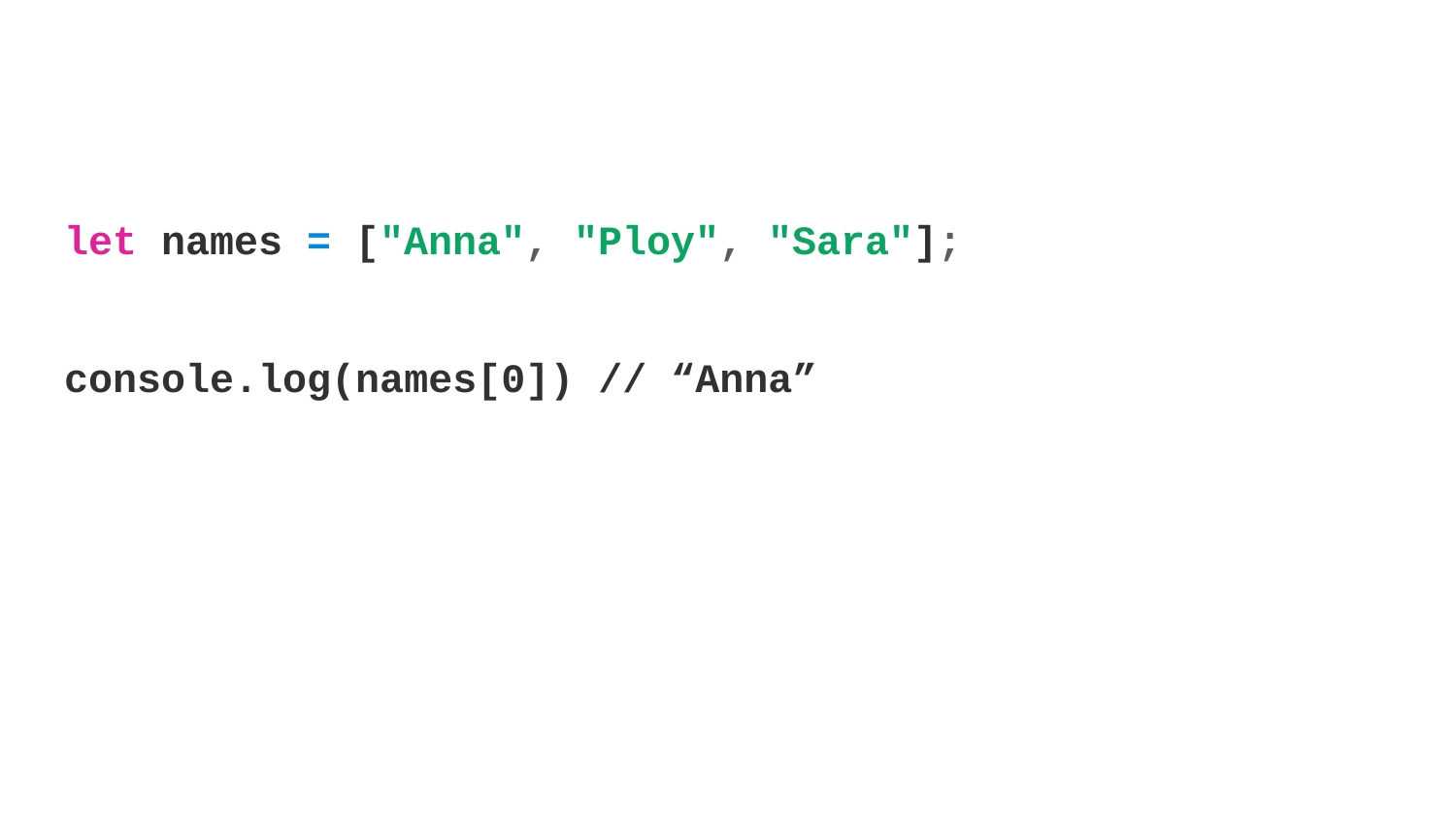

let names = ["Anna", "Ploy", "Sara"];

console.log(names[0]) // “Anna”